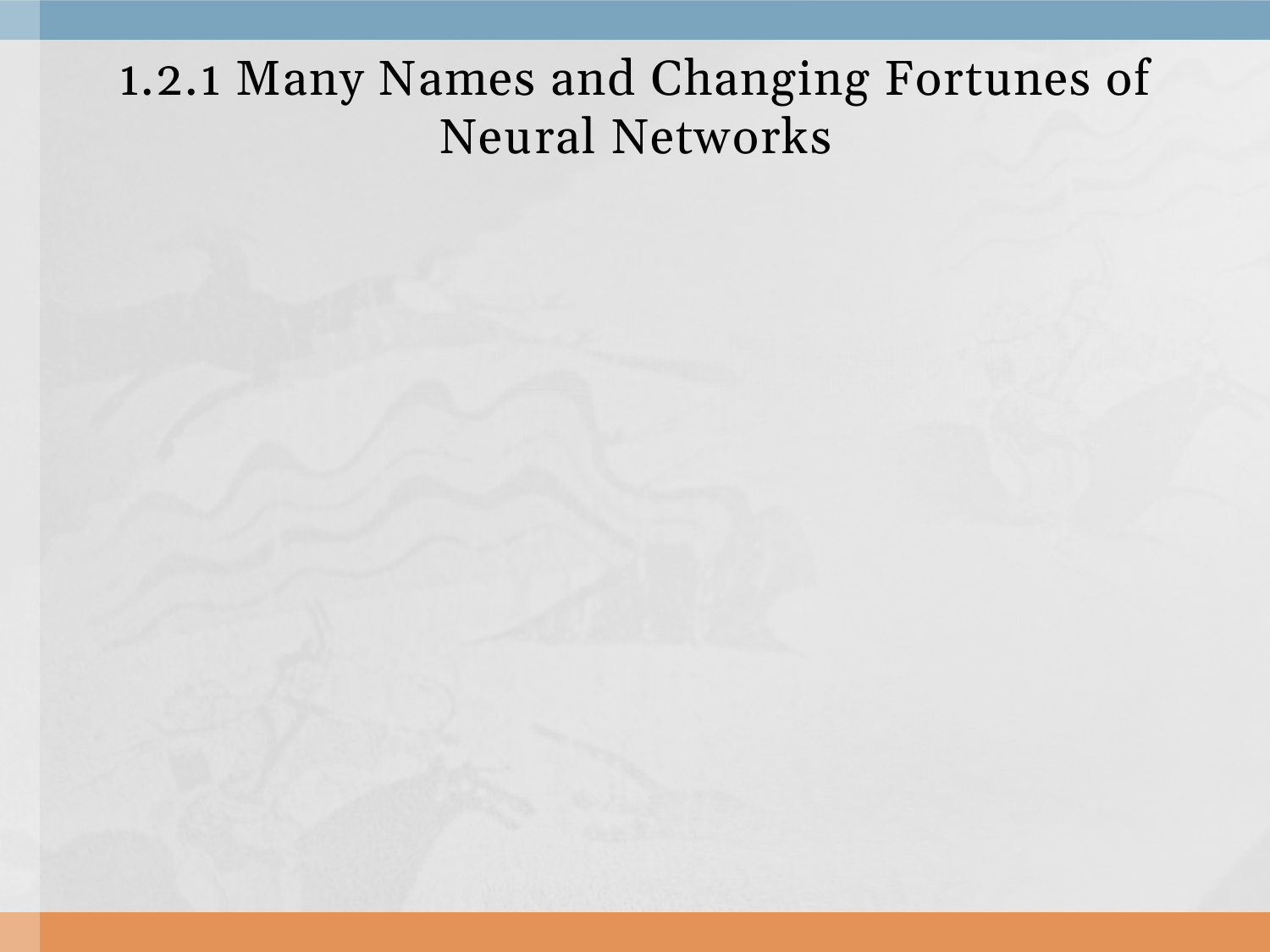

# 1.2.1 Many Names and Changing Fortunes of Neural Networks